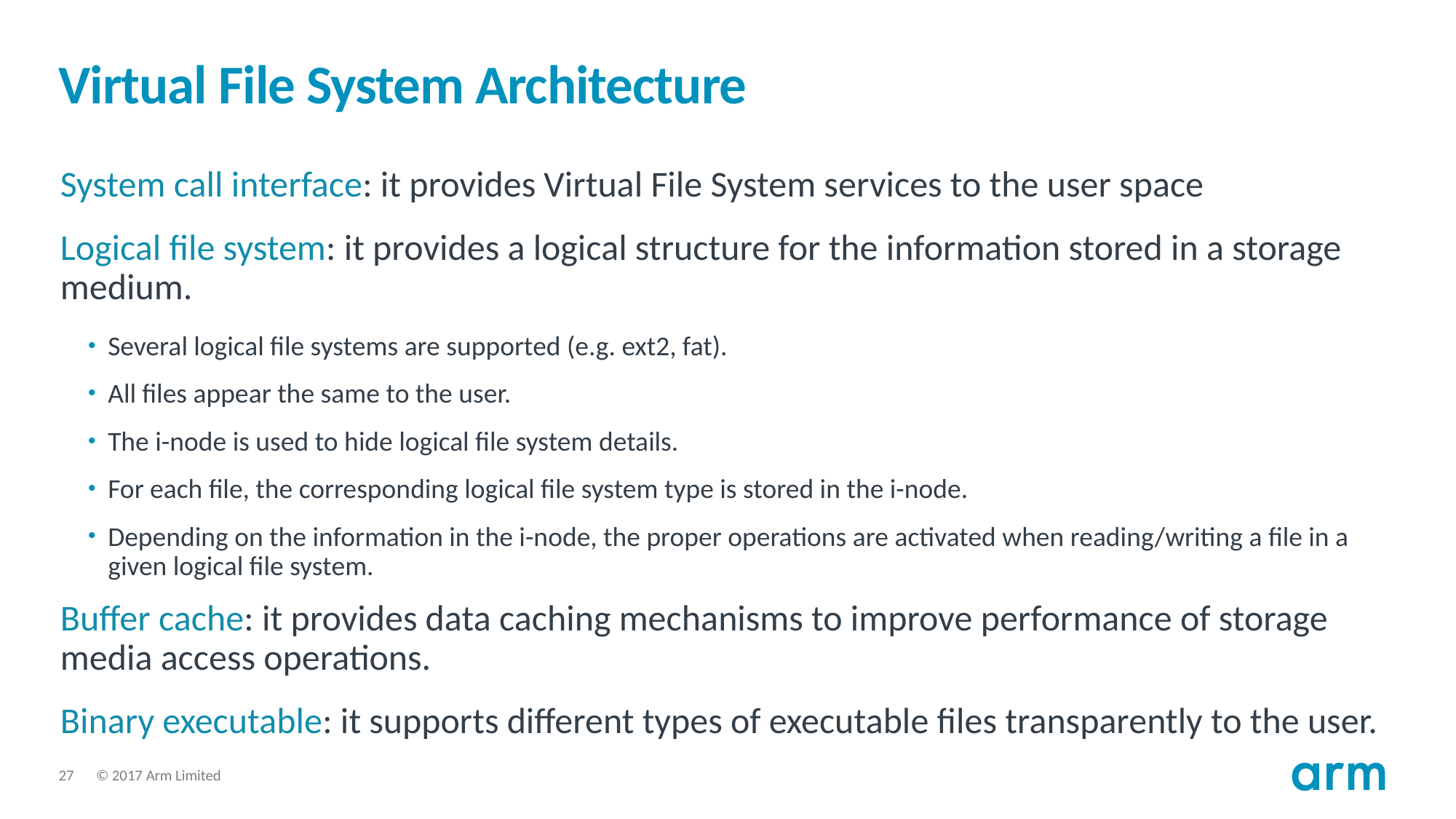

# Virtual File System Architecture
System call interface: it provides Virtual File System services to the user space
Logical file system: it provides a logical structure for the information stored in a storage medium.
Several logical file systems are supported (e.g. ext2, fat).
All files appear the same to the user.
The i-node is used to hide logical file system details.
For each file, the corresponding logical file system type is stored in the i-node.
Depending on the information in the i-node, the proper operations are activated when reading/writing a file in a given logical file system.
Buffer cache: it provides data caching mechanisms to improve performance of storage media access operations.
Binary executable: it supports different types of executable files transparently to the user.